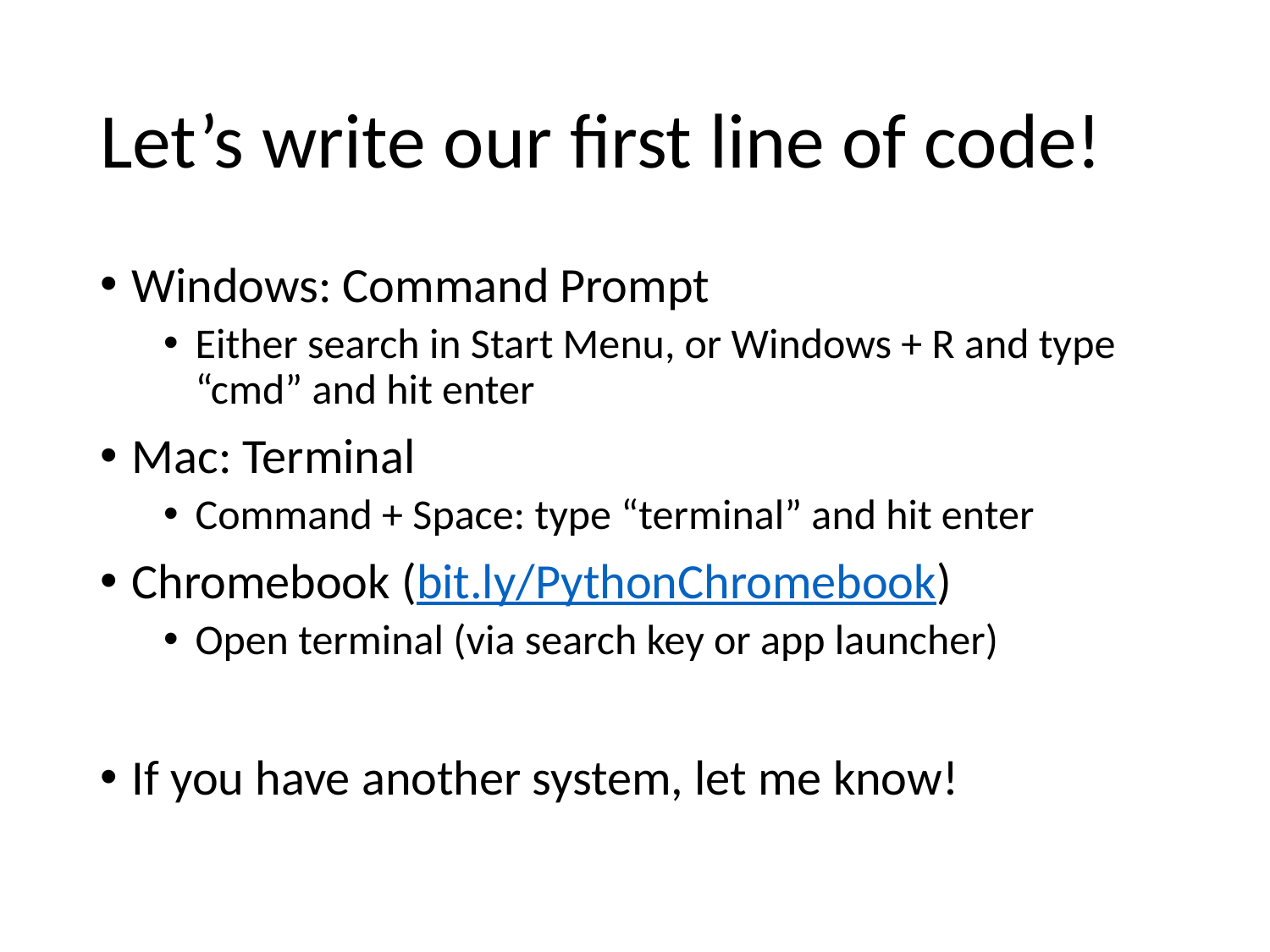

# Let’s write our first line of code!
Windows: Command Prompt
Either search in Start Menu, or Windows + R and type “cmd” and hit enter
Mac: Terminal
Command + Space: type “terminal” and hit enter
Chromebook (bit.ly/PythonChromebook)
Open terminal (via search key or app launcher)

If you have another system, let me know!